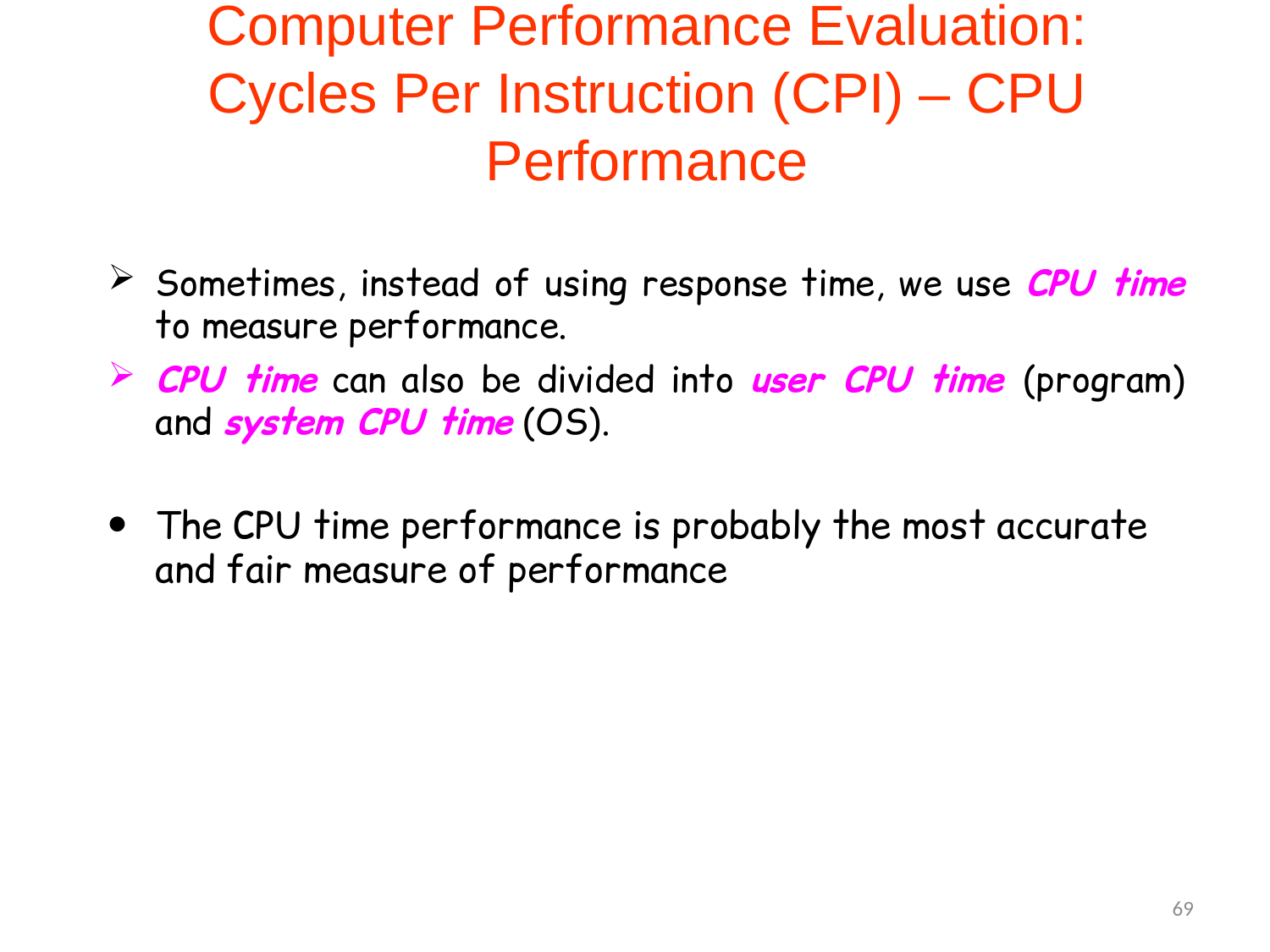

# Computer Performance Evaluation: Cycles Per Instruction (CPI) – CPU Performance
Sometimes, instead of using response time, we use CPU time to measure performance.
CPU time can also be divided into user CPU time (program) and system CPU time (OS).

The CPU time performance is probably the most accurate and fair measure of performance

69